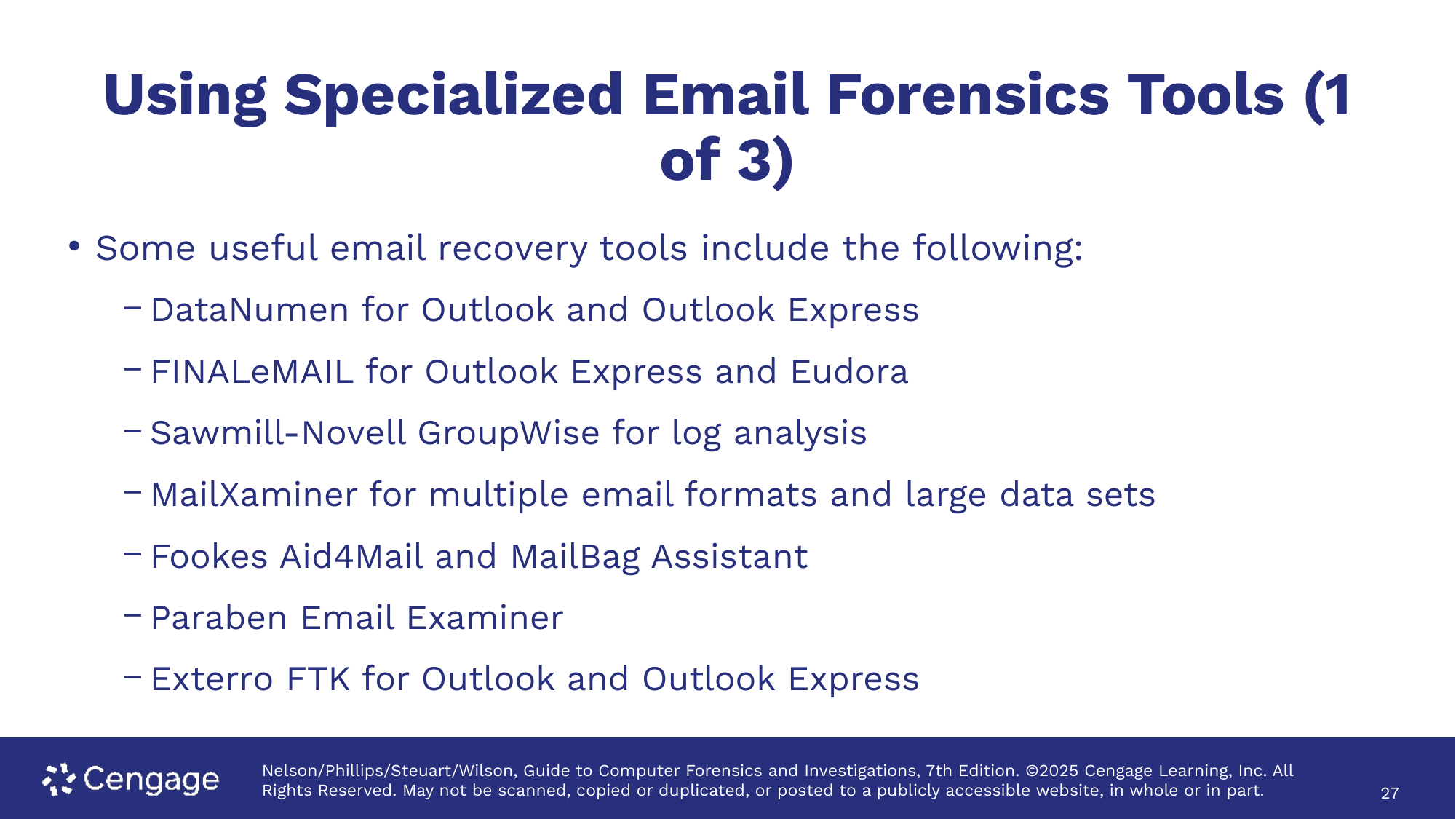

# Using Specialized Email Forensics Tools (1 of 3)
Some useful email recovery tools include the following:
DataNumen for Outlook and Outlook Express
FINALeMAIL for Outlook Express and Eudora
Sawmill-Novell GroupWise for log analysis
MailXaminer for multiple email formats and large data sets
Fookes Aid4Mail and MailBag Assistant
Paraben Email Examiner
Exterro FTK for Outlook and Outlook Express